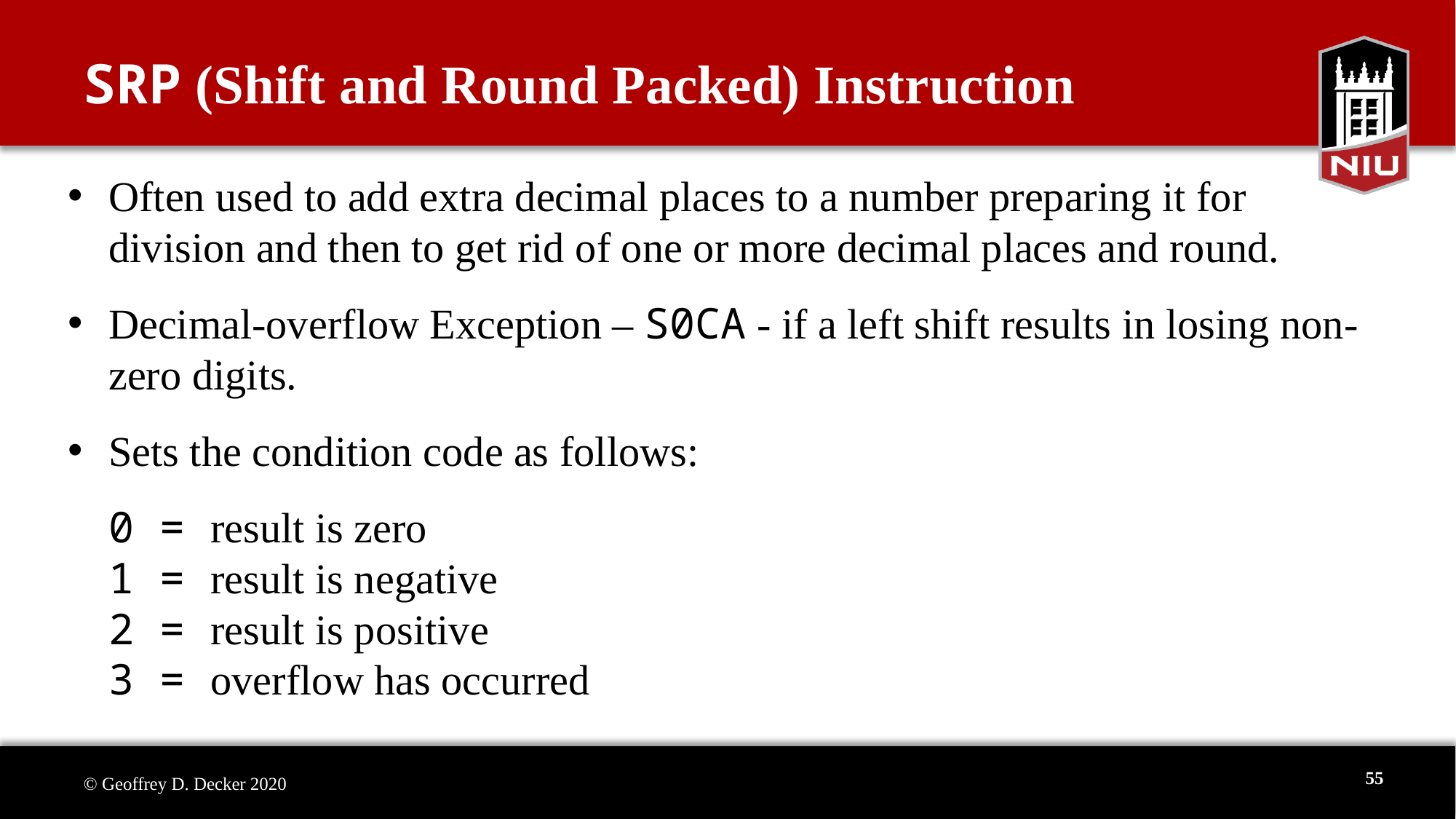

# SRP (Shift and Round Packed) Instruction
Often used to add extra decimal places to a number preparing it for division and then to get rid of one or more decimal places and round.

Decimal-overflow Exception – S0CA - if a left shift results in losing non-zero digits.

Sets the condition code as follows:
0 = result is zero
1 = result is negative
2 = result is positive
3 = overflow has occurred

55
© Geoffrey D. Decker 2020